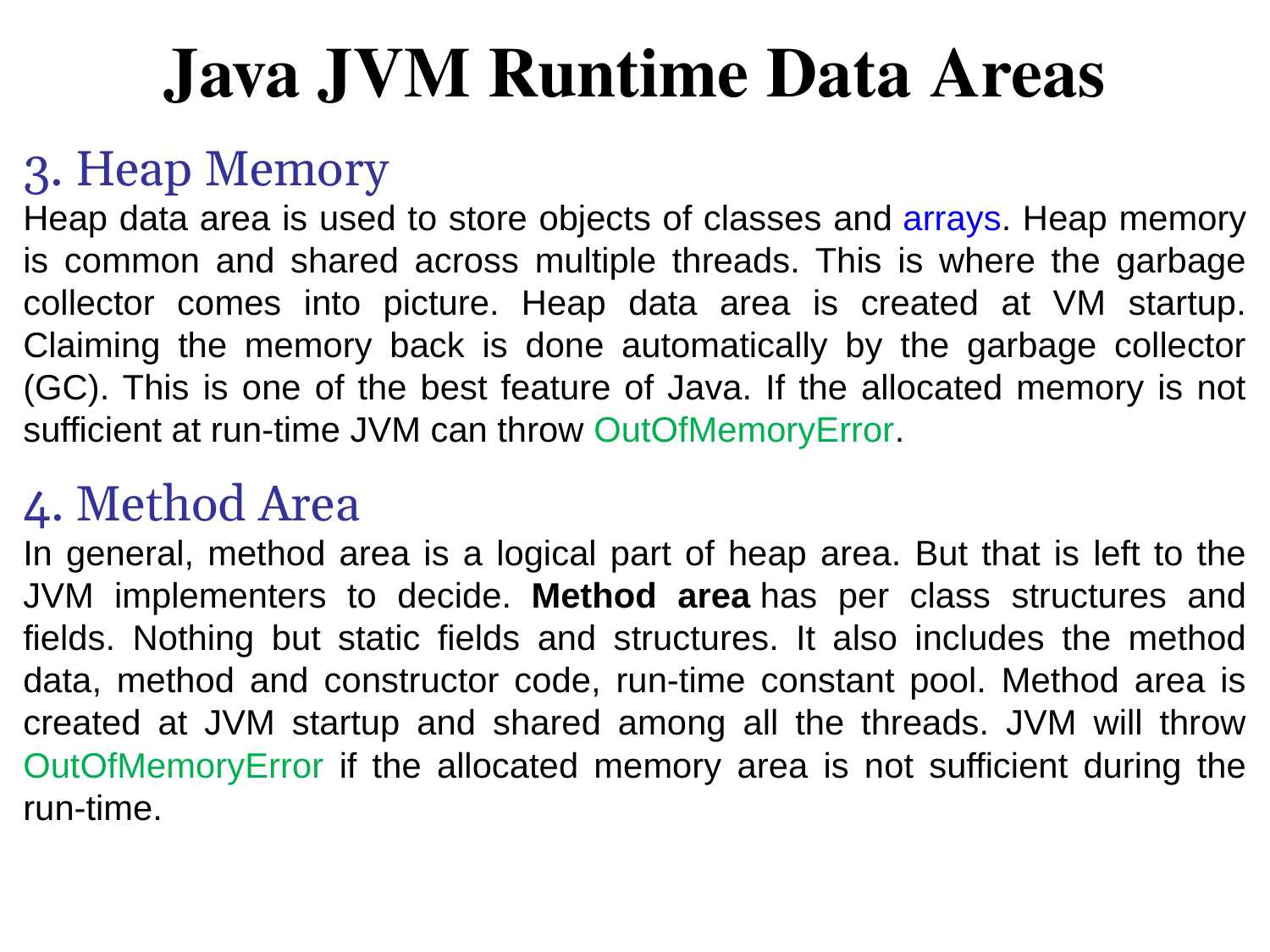

Java JVM Runtime Data Areas
3. Heap Memory
Heap data area is used to store objects of classes and arrays. Heap memory is common and shared across multiple threads. This is where the garbage collector comes into picture. Heap data area is created at VM startup. Claiming the memory back is done automatically by the garbage collector (GC). This is one of the best feature of Java. If the allocated memory is not sufficient at run-time JVM can throw OutOfMemoryError.
4. Method Area
In general, method area is a logical part of heap area. But that is left to the JVM implementers to decide.  Method area has per class structures and fields. Nothing but static fields and structures. It also includes the method data, method and constructor code, run-time constant pool. Method area is created at JVM startup and shared among all the threads. JVM will throw OutOfMemoryError if the allocated memory area is not sufficient during the run-time.